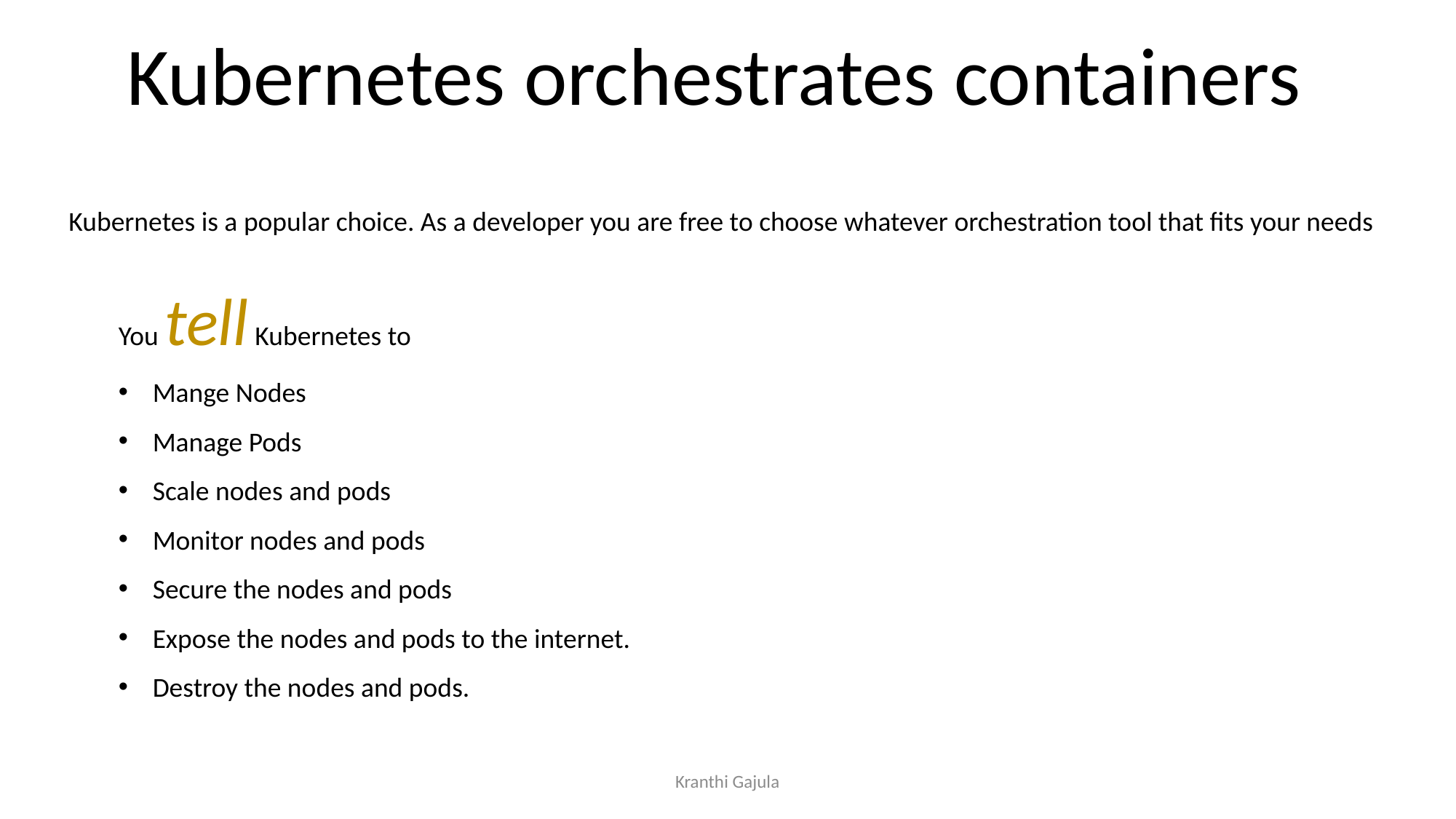

Kubernetes orchestrates containers
Kubernetes is a popular choice. As a developer you are free to choose whatever orchestration tool that fits your needs
You tell Kubernetes to
Mange Nodes
Manage Pods
Scale nodes and pods
Monitor nodes and pods
Secure the nodes and pods
Expose the nodes and pods to the internet.
Destroy the nodes and pods.

Kranthi Gajula